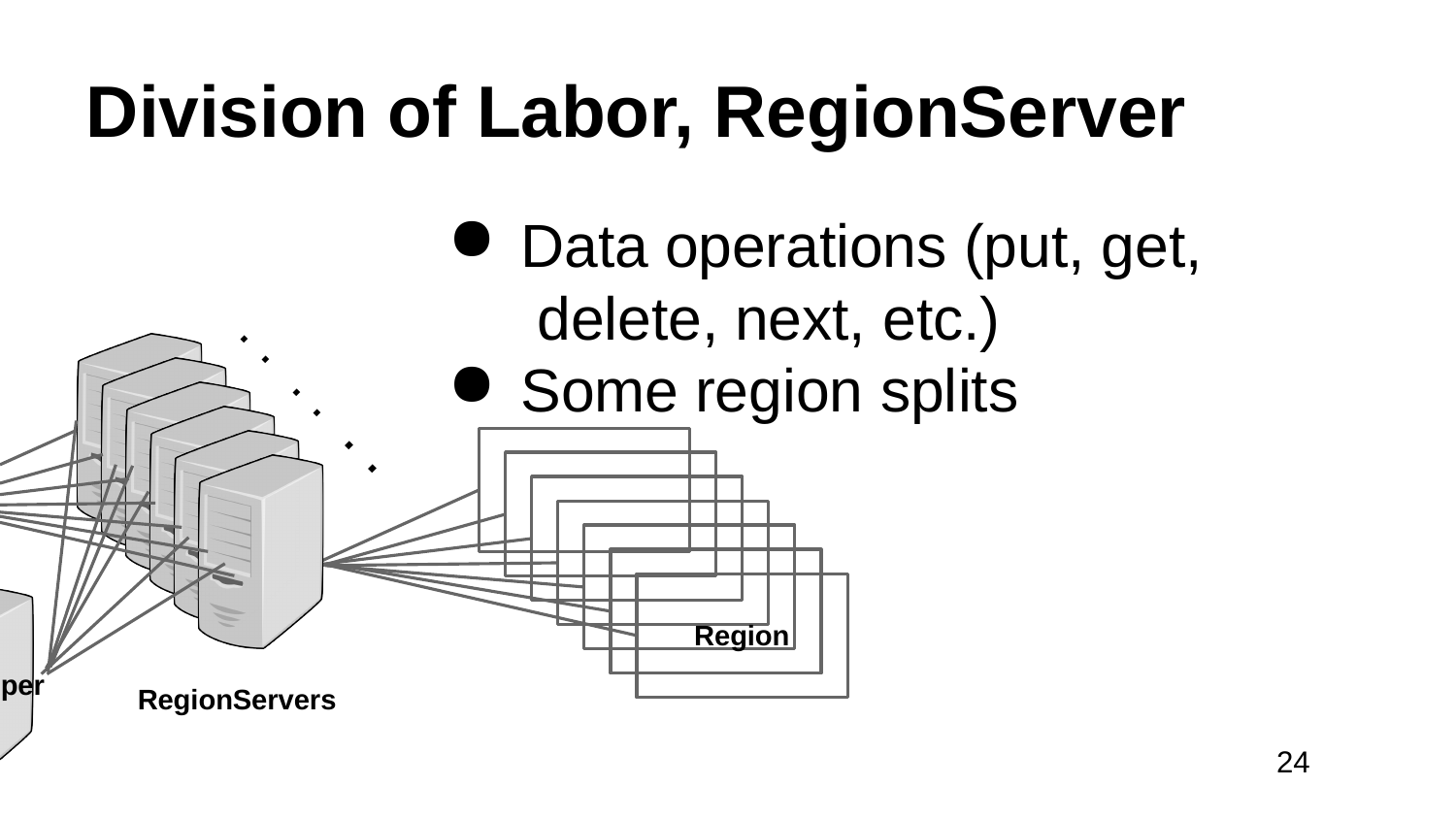

# Division of Labor, RegionServer
Data operations (put, get,  delete, next, etc.)
Some region splits

. .  . .  . .  .

Region
per
RegionServers
24